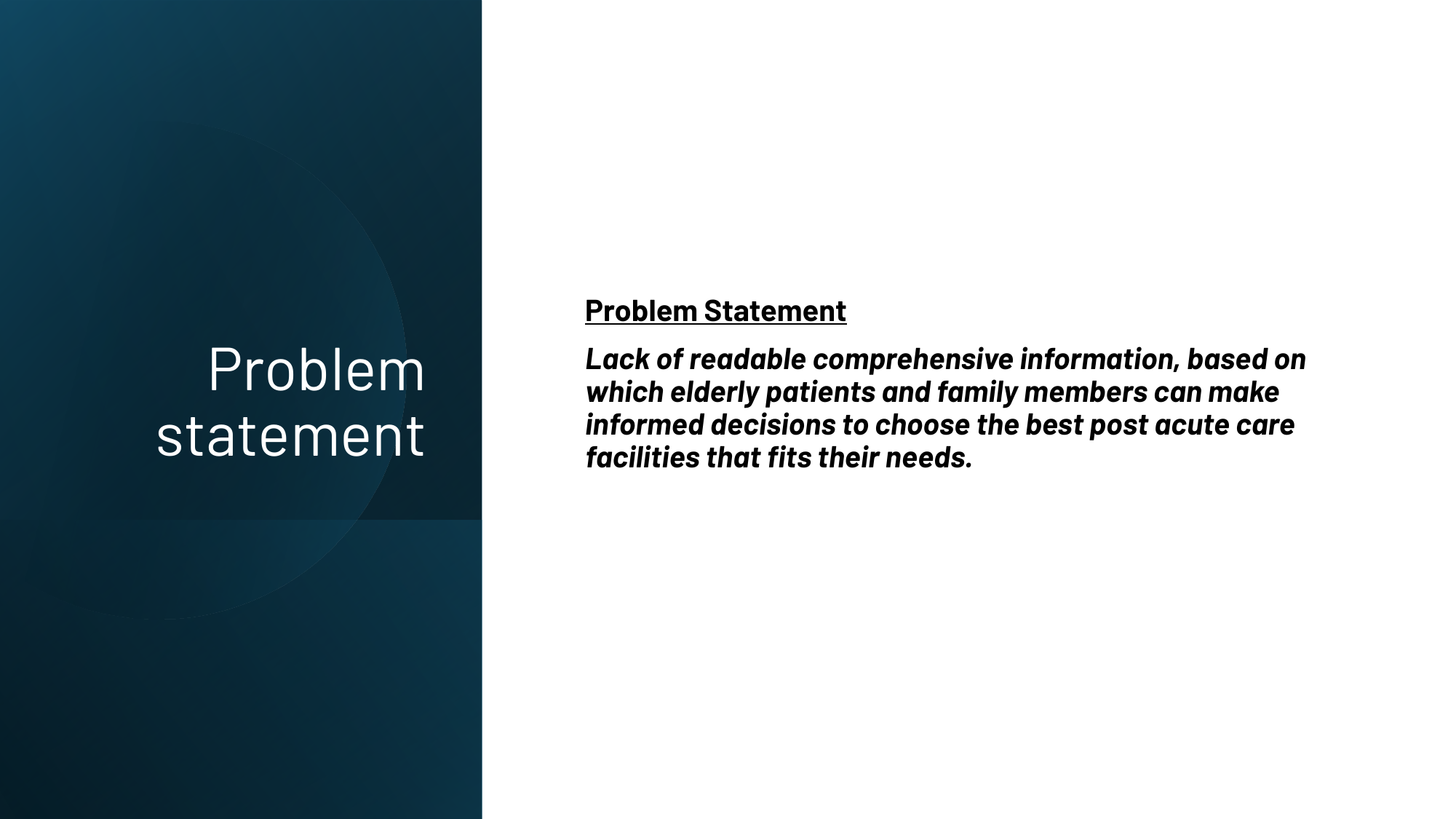

# Problem statement
Problem Statement
Lack of readable comprehensive information, based on which elderly patients and family members can make informed decisions to choose the best post acute care facilities that fits their needs.

3